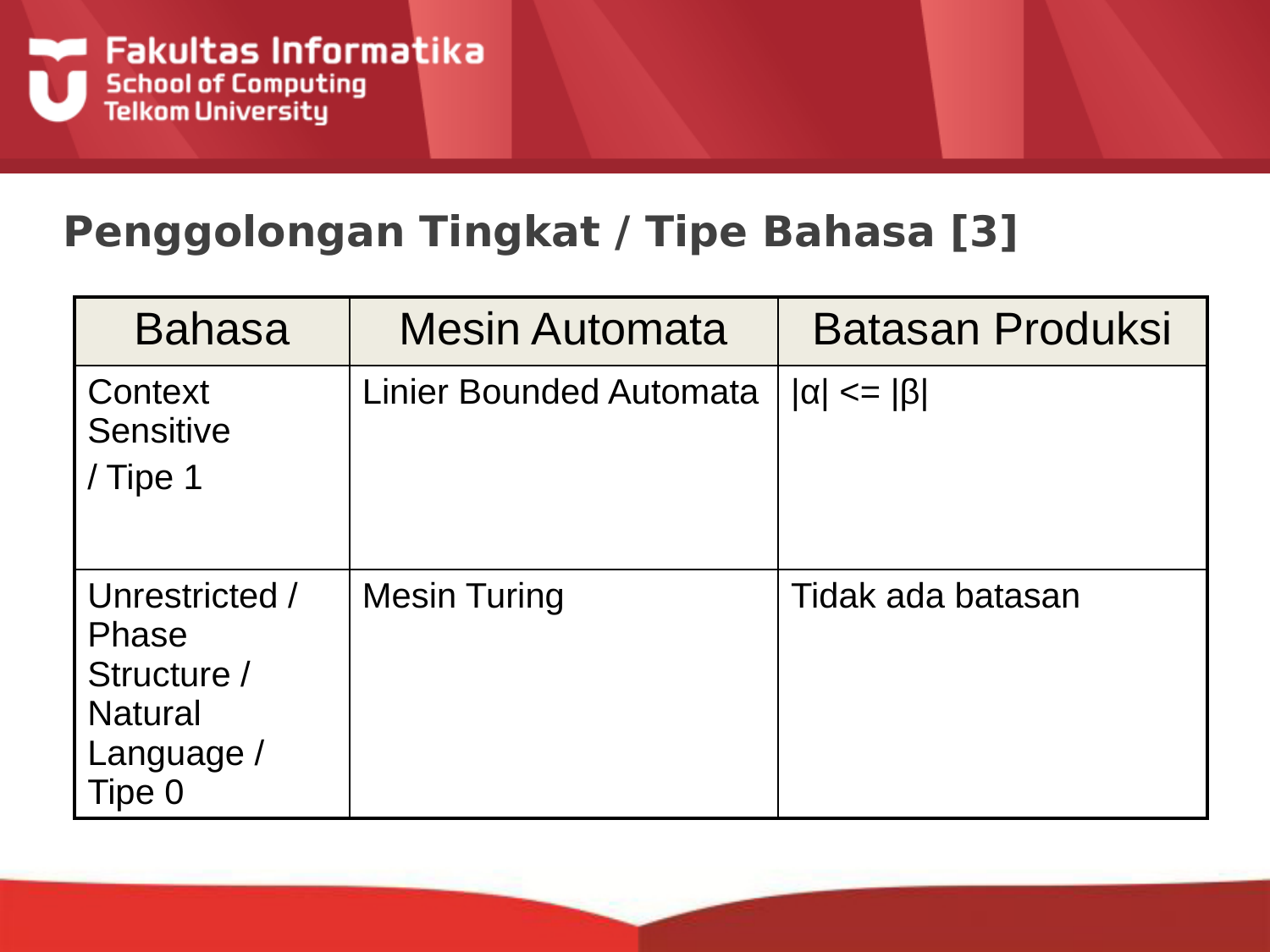

# Penggolongan Tingkat / Tipe Bahasa [3]
| Bahasa | Mesin Automata | Batasan Produksi |
| --- | --- | --- |
| Context Sensitive / Tipe 1 | Linier Bounded Automata | |α| <= |β| |
| Unrestricted / Phase Structure / Natural Language / Tipe 0 | Mesin Turing | Tidak ada batasan |